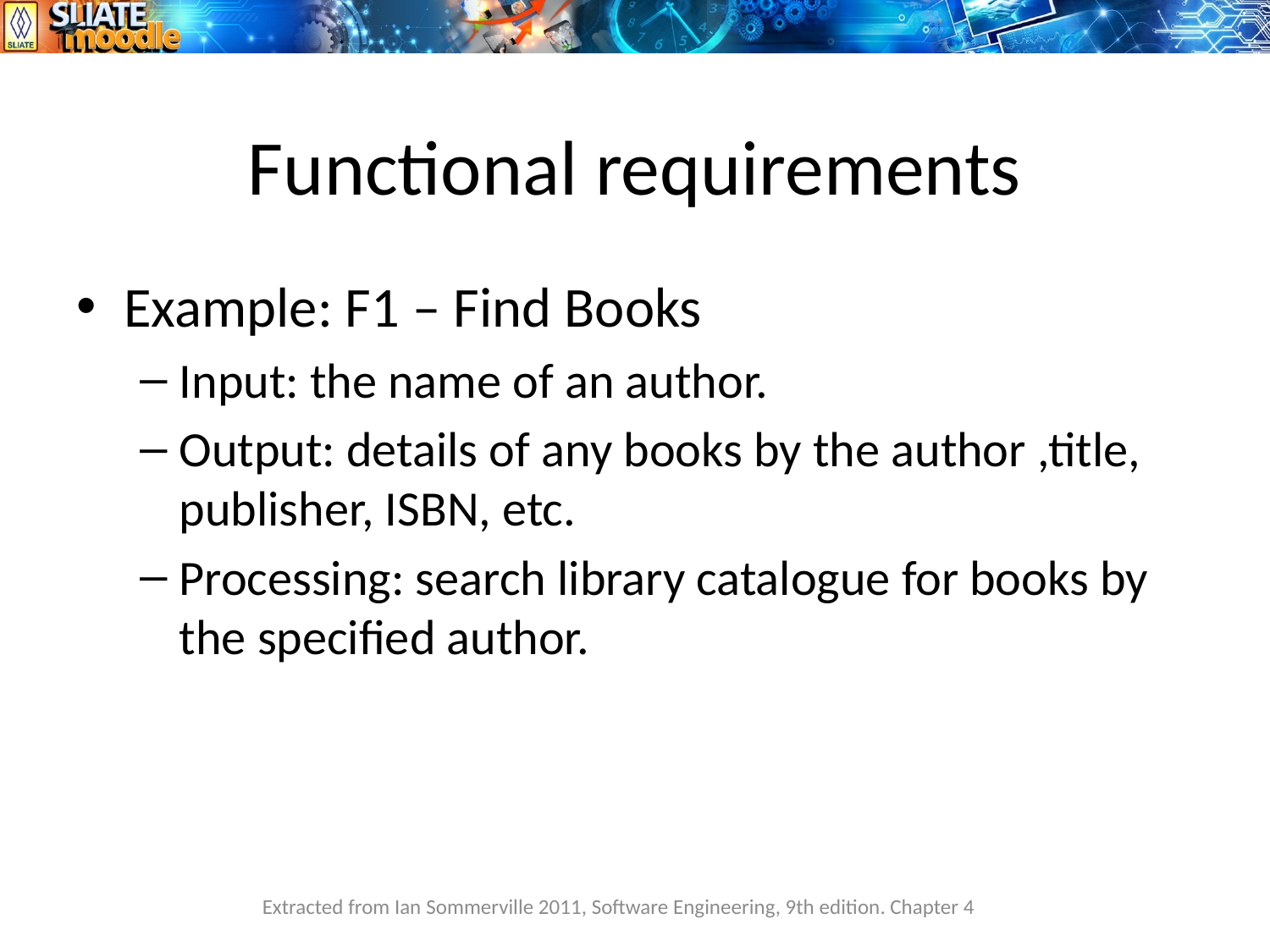

# Functional requirements
Example: F1 – Find Books
Input: the name of an author.
Output: details of any books by the author ,title, publisher, ISBN, etc.
Processing: search library catalogue for books by the specified author.
Extracted from Ian Sommerville 2011, Software Engineering, 9th edition. Chapter 4